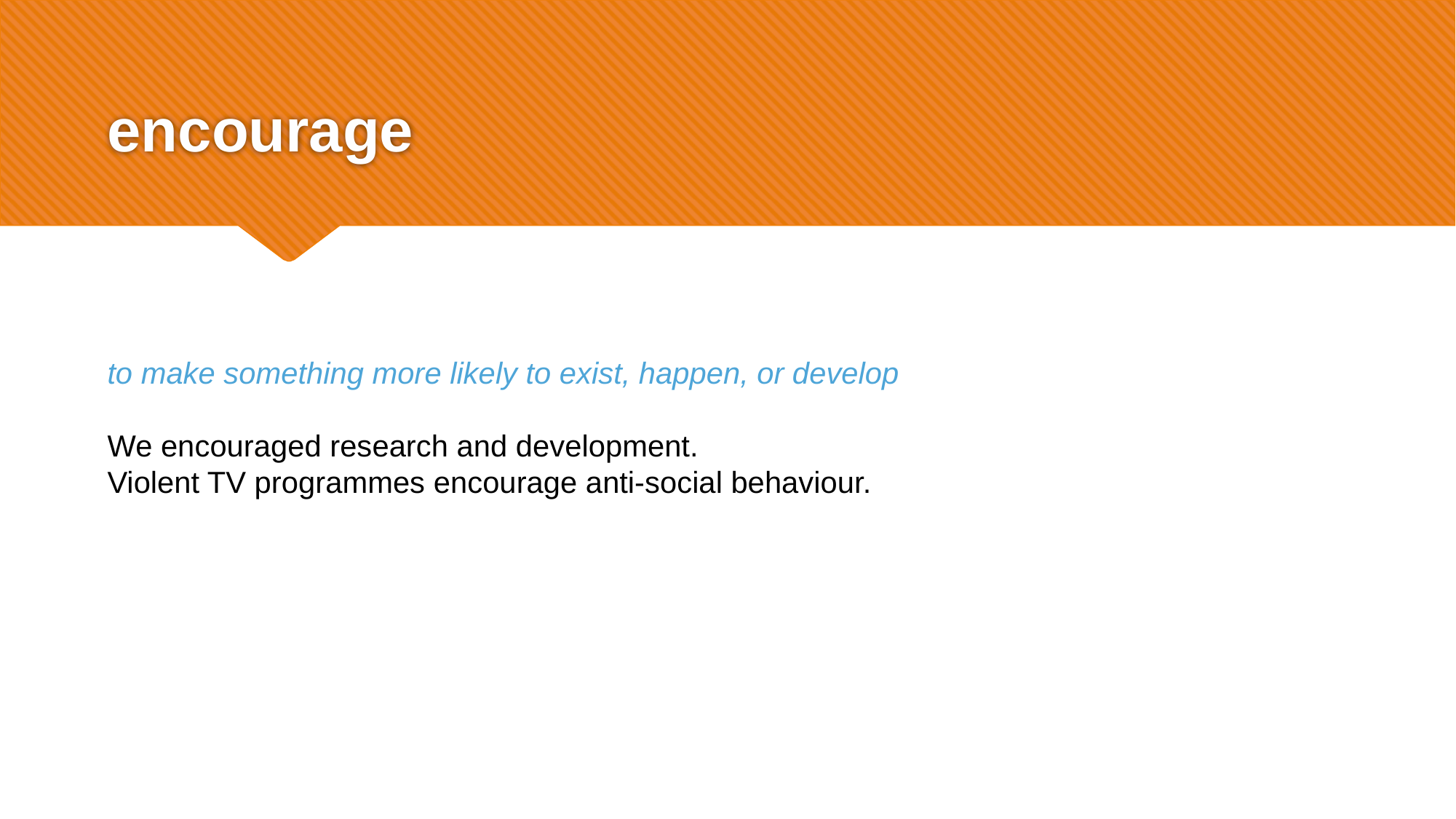

# encourage
to make something more likely to exist, happen, or develop

We encouraged research and development.
Violent TV programmes encourage anti-social behaviour.